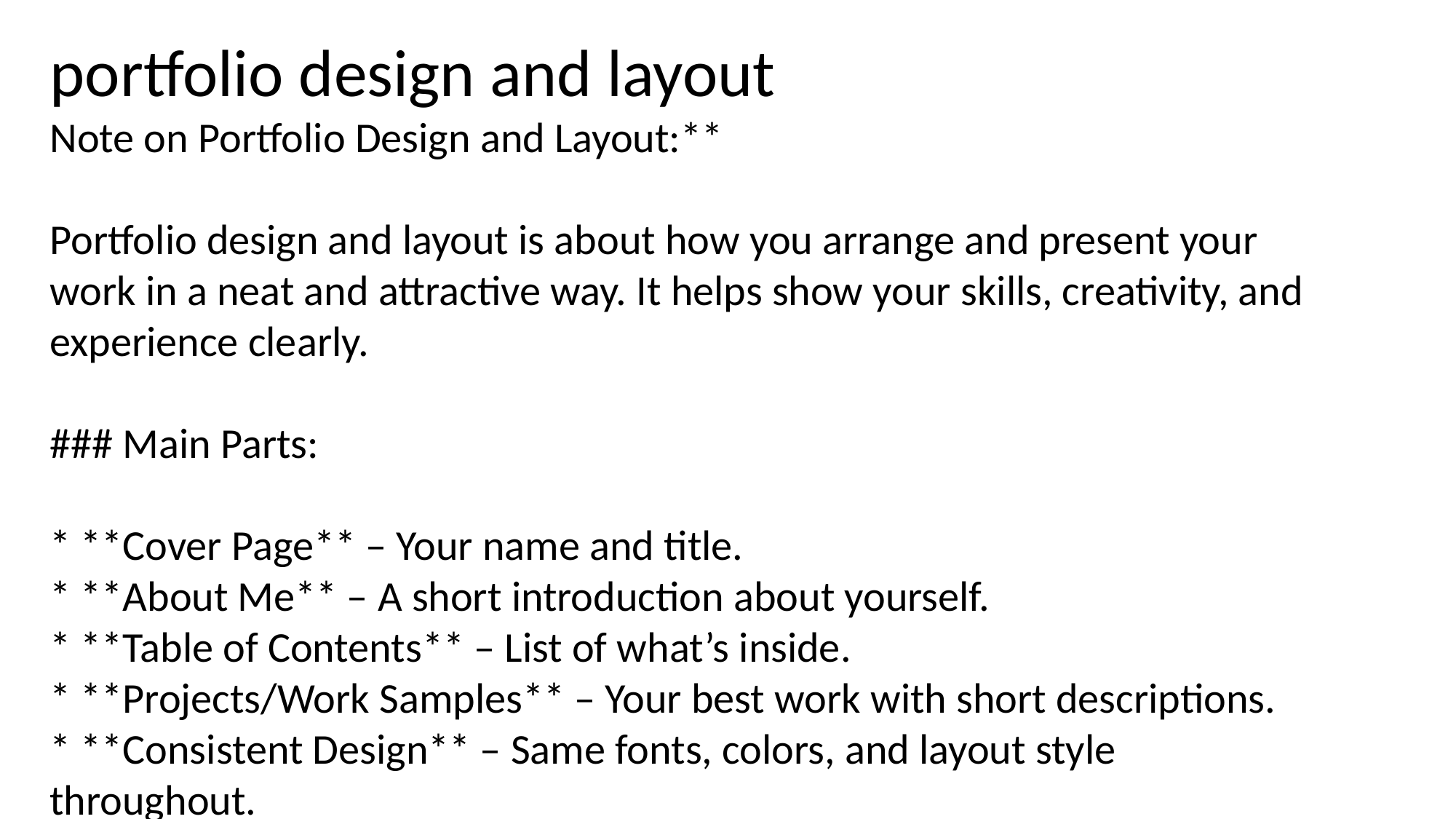

portfolio design and layout
Note on Portfolio Design and Layout:**

Portfolio design and layout is about how you arrange and present your work in a neat and attractive way. It helps show your skills, creativity, and experience clearly.

### Main Parts:

* **Cover Page** – Your name and title.
* **About Me** – A short introduction about yourself.
* **Table of Contents** – List of what’s inside.
* **Projects/Work Samples** – Your best work with short descriptions.
* **Consistent Design** – Same fonts, colors, and layout style throughout.
* **Clean Look** – Use of space to make it easy to read.
* **Contact Info** – Your email or social media at the end.

A good portfolio is simple, clear, and shows your work in the best possible way.